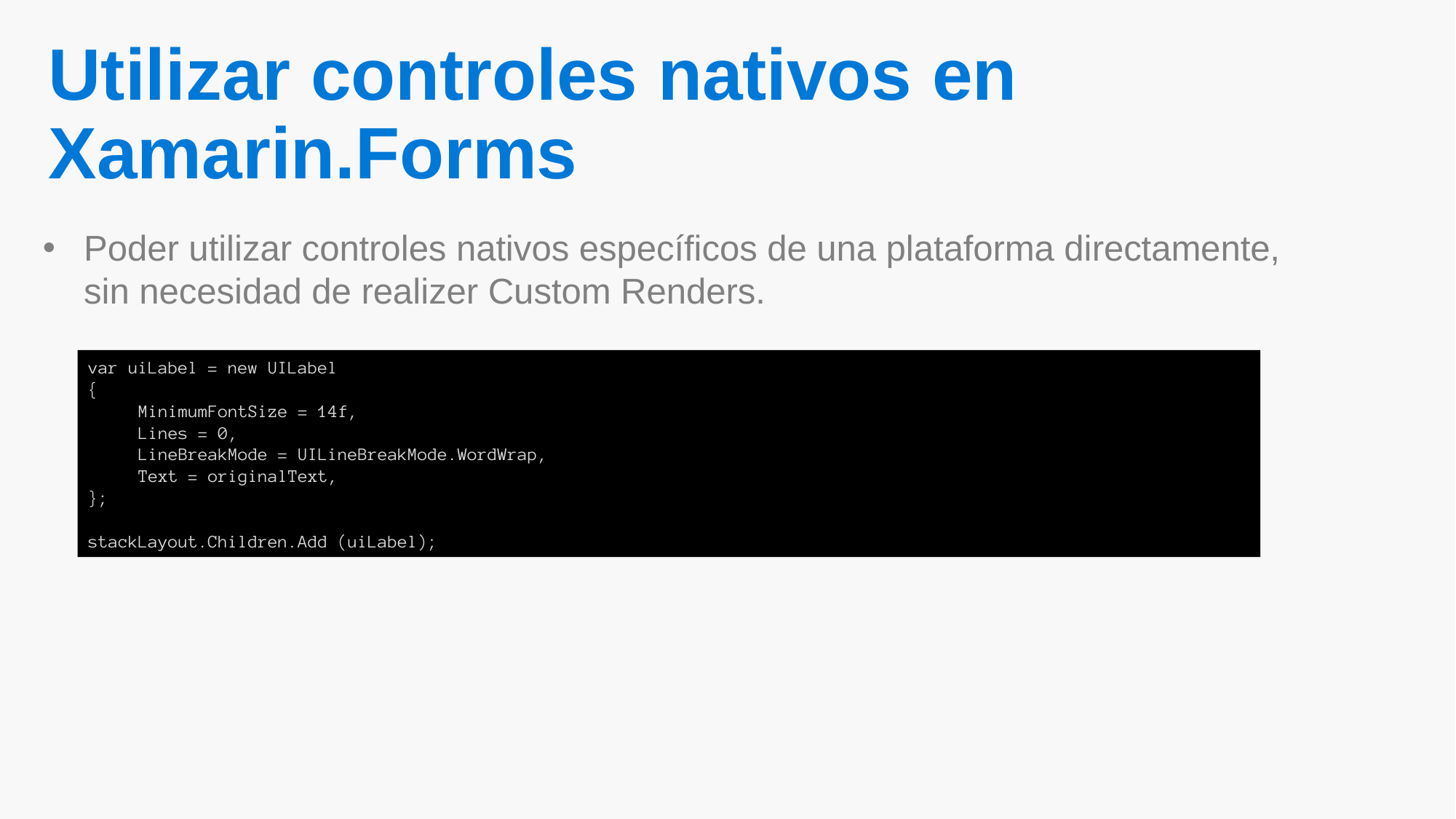

# Utilizar controles nativos en Xamarin.Forms
Poder utilizar controles nativos específicos de una plataforma directamente, sin necesidad de realizer Custom Renders.
var uiLabel = new UILabel
{
     MinimumFontSize = 14f,
     Lines = 0,
     LineBreakMode = UILineBreakMode.WordWrap,
     Text = originalText,
};

stackLayout.Children.Add (uiLabel);